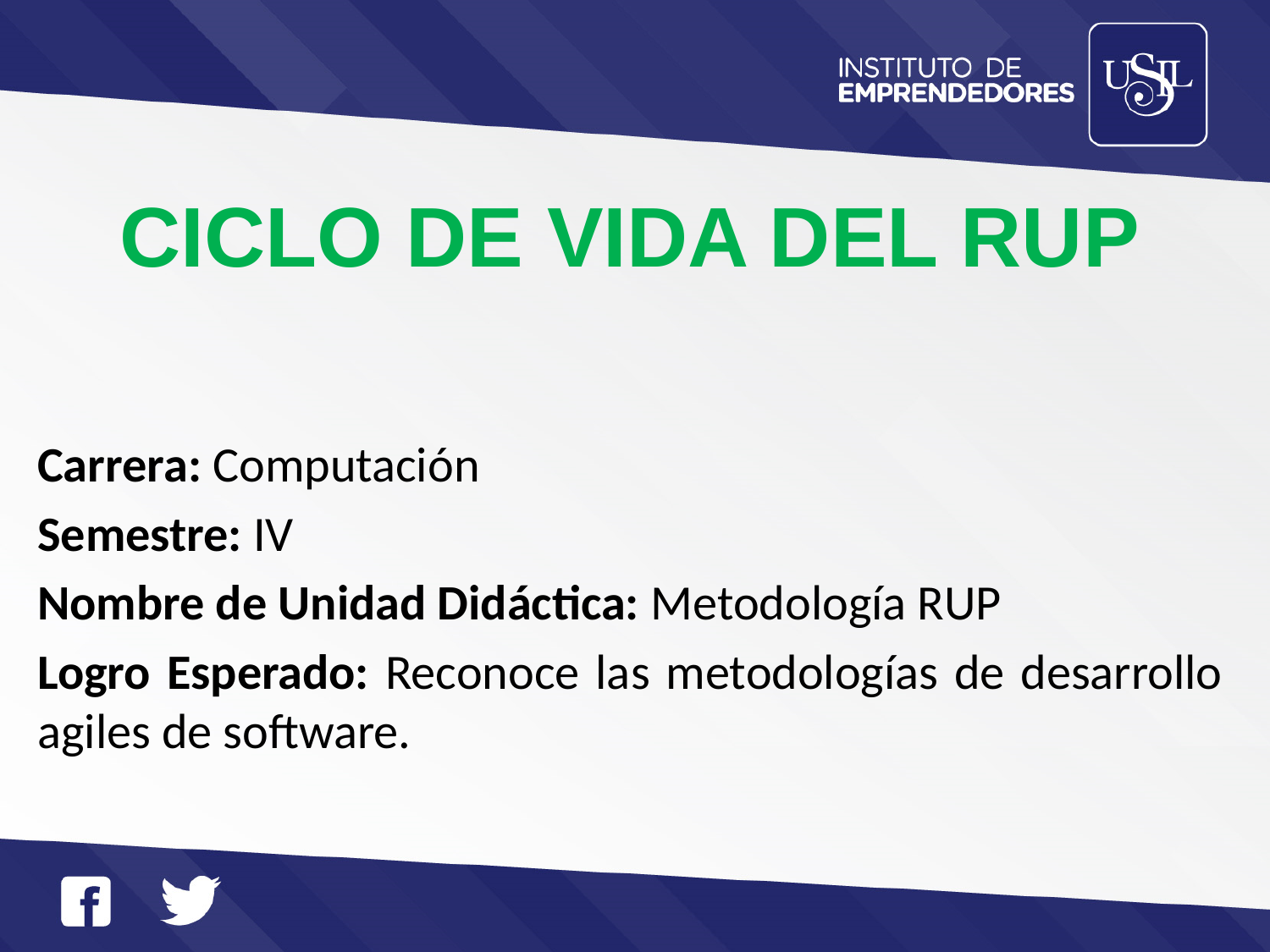

CICLO DE VIDA DEL RUP
Carrera: Computación
Semestre: IV
Nombre de Unidad Didáctica: Metodología RUP
Logro Esperado: Reconoce las metodologías de desarrollo agiles de software.